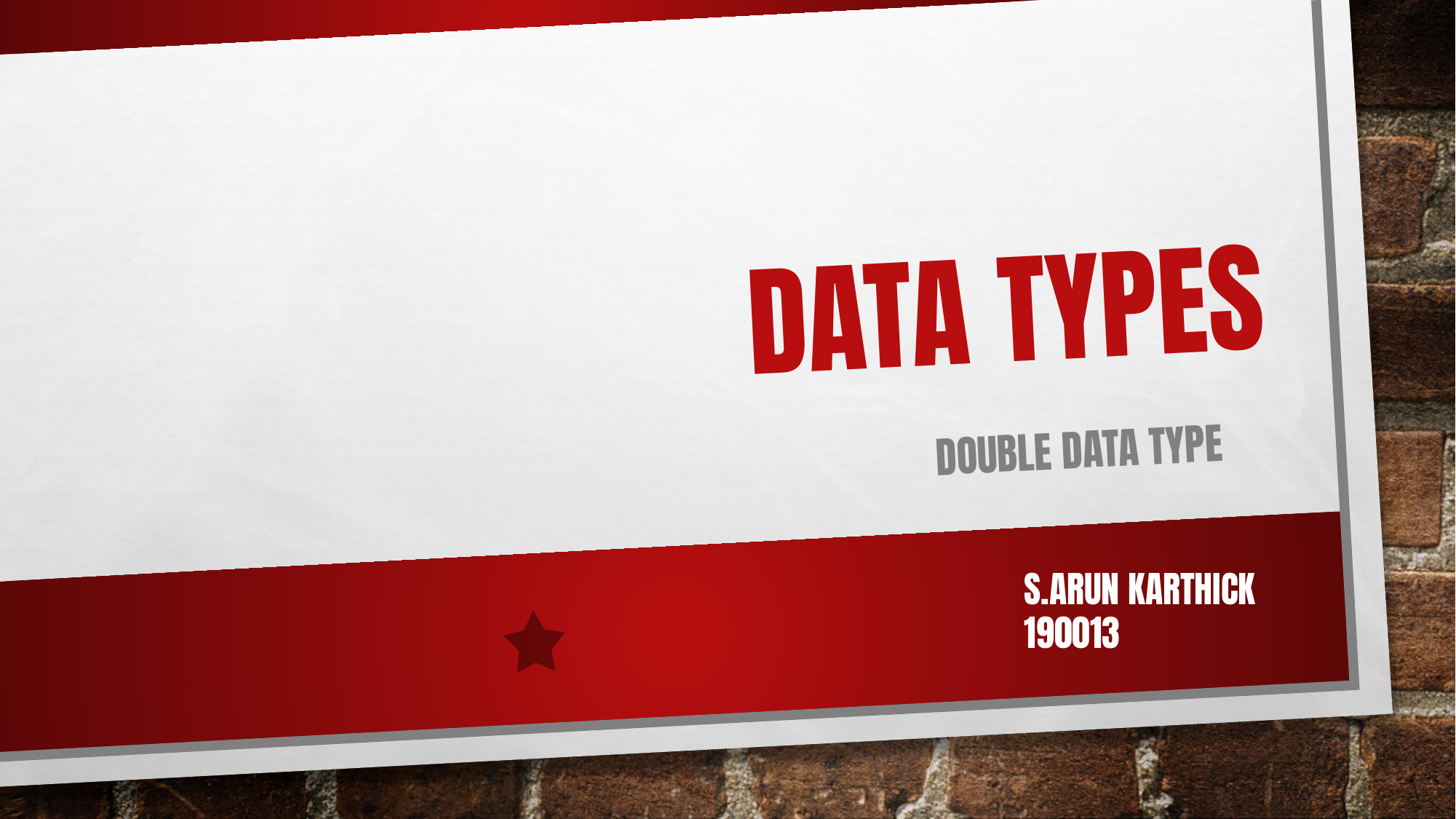

# Data types
Double data type
S.ARUN KARTHICK
190013